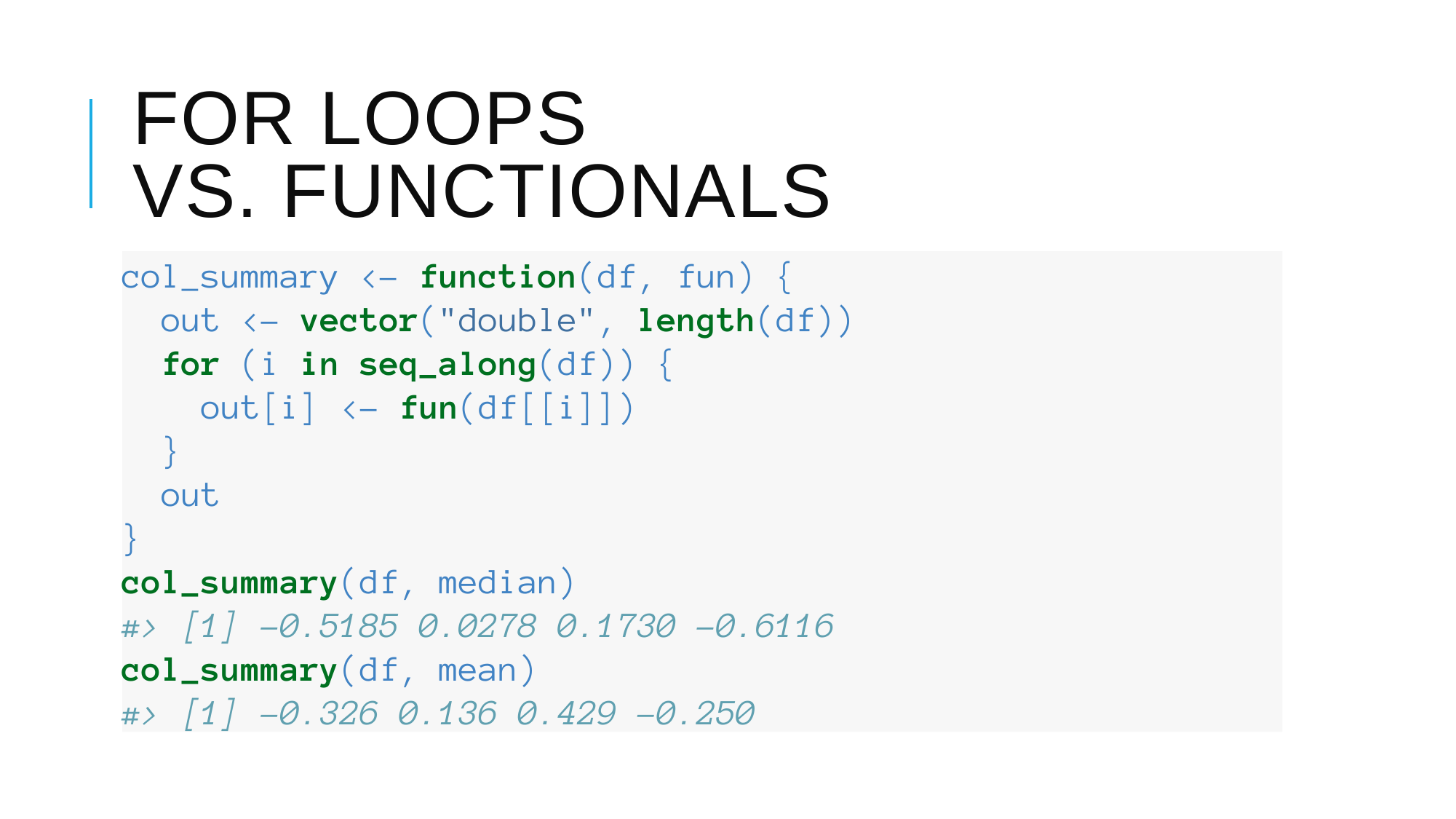

# For loops vs. functionals
col_summary <- function(df, fun) {
  out <- vector("double", length(df))
  for (i in seq_along(df)) {
    out[i] <- fun(df[[i]])
  }
  out
}
col_summary(df, median)
#> [1] -0.5185 0.0278 0.1730 -0.6116
col_summary(df, mean)
#> [1] -0.326 0.136 0.429 -0.250